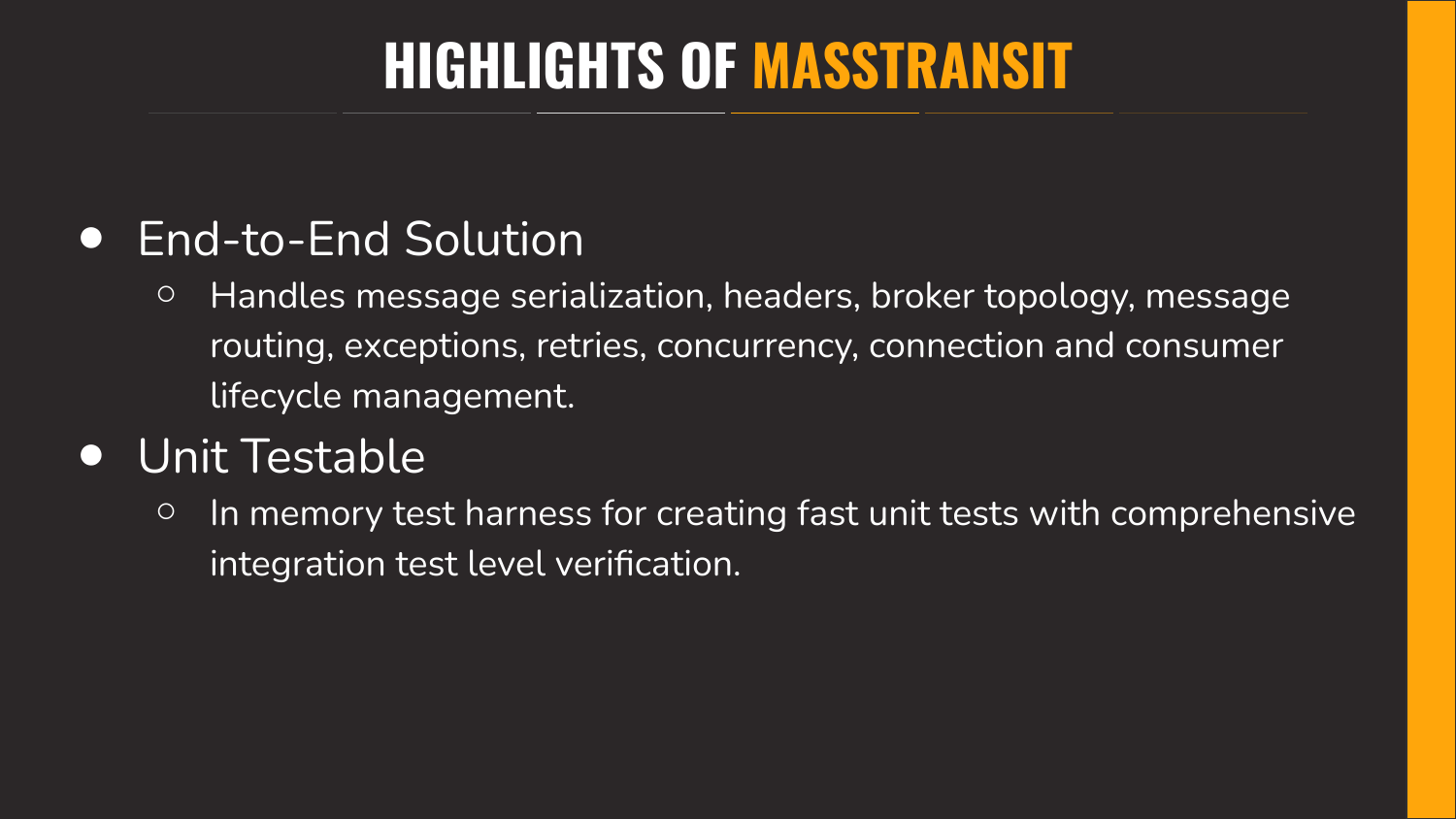

# HIGHLIGHTS OF MASSTRANSIT
End-to-End Solution
Handles message serialization, headers, broker topology, message routing, exceptions, retries, concurrency, connection and consumer lifecycle management.
Unit Testable
In memory test harness for creating fast unit tests with comprehensive integration test level verification.